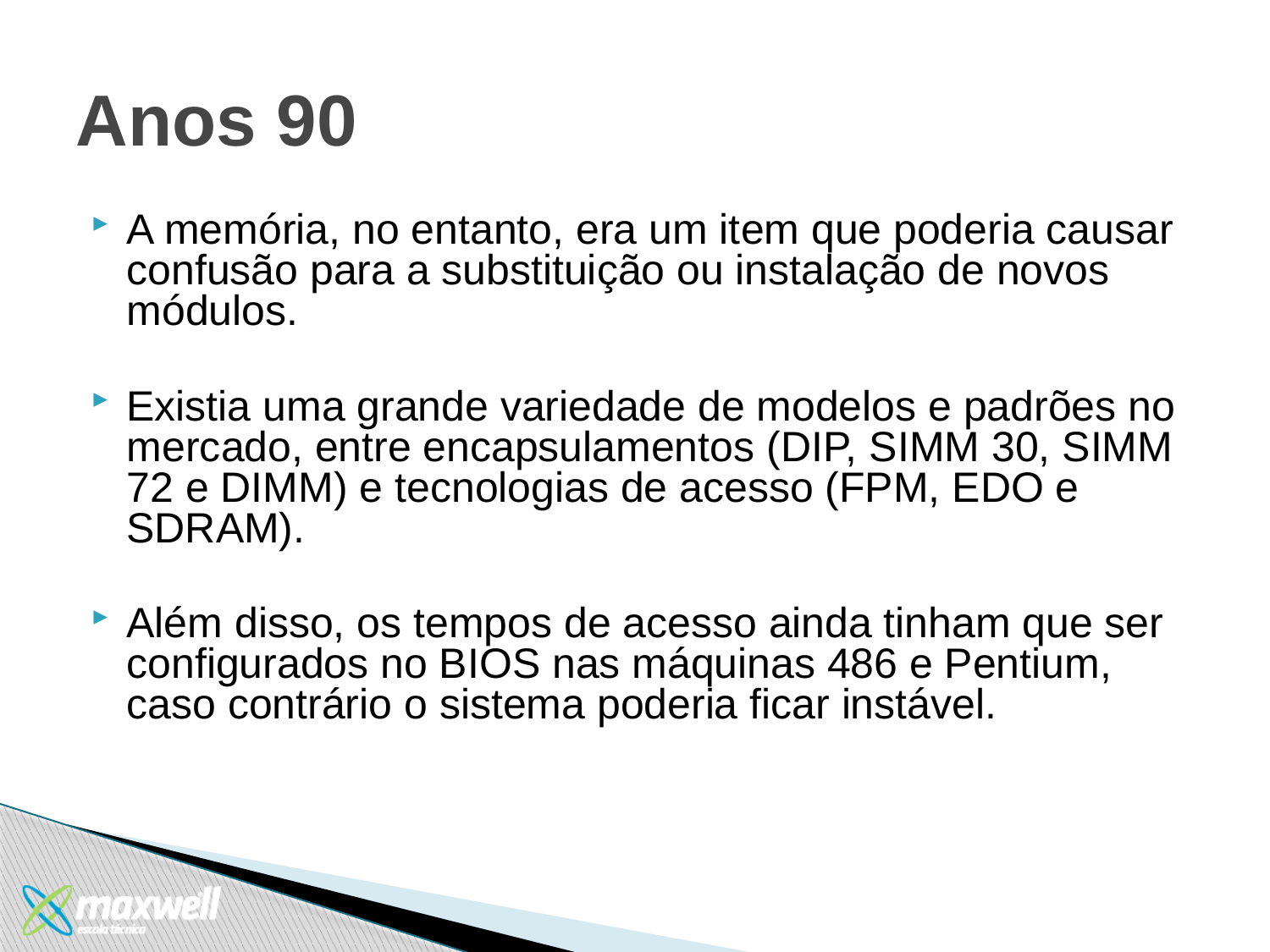

# Anos 90
A memória, no entanto, era um item que poderia causar confusão para a substituição ou instalação de novos módulos.

Existia uma grande variedade de modelos e padrões no mercado, entre encapsulamentos (DIP, SIMM 30, SIMM 72 e DIMM) e tecnologias de acesso (FPM, EDO e SDRAM).

Além disso, os tempos de acesso ainda tinham que ser configurados no BIOS nas máquinas 486 e Pentium, caso contrário o sistema poderia ficar instável.